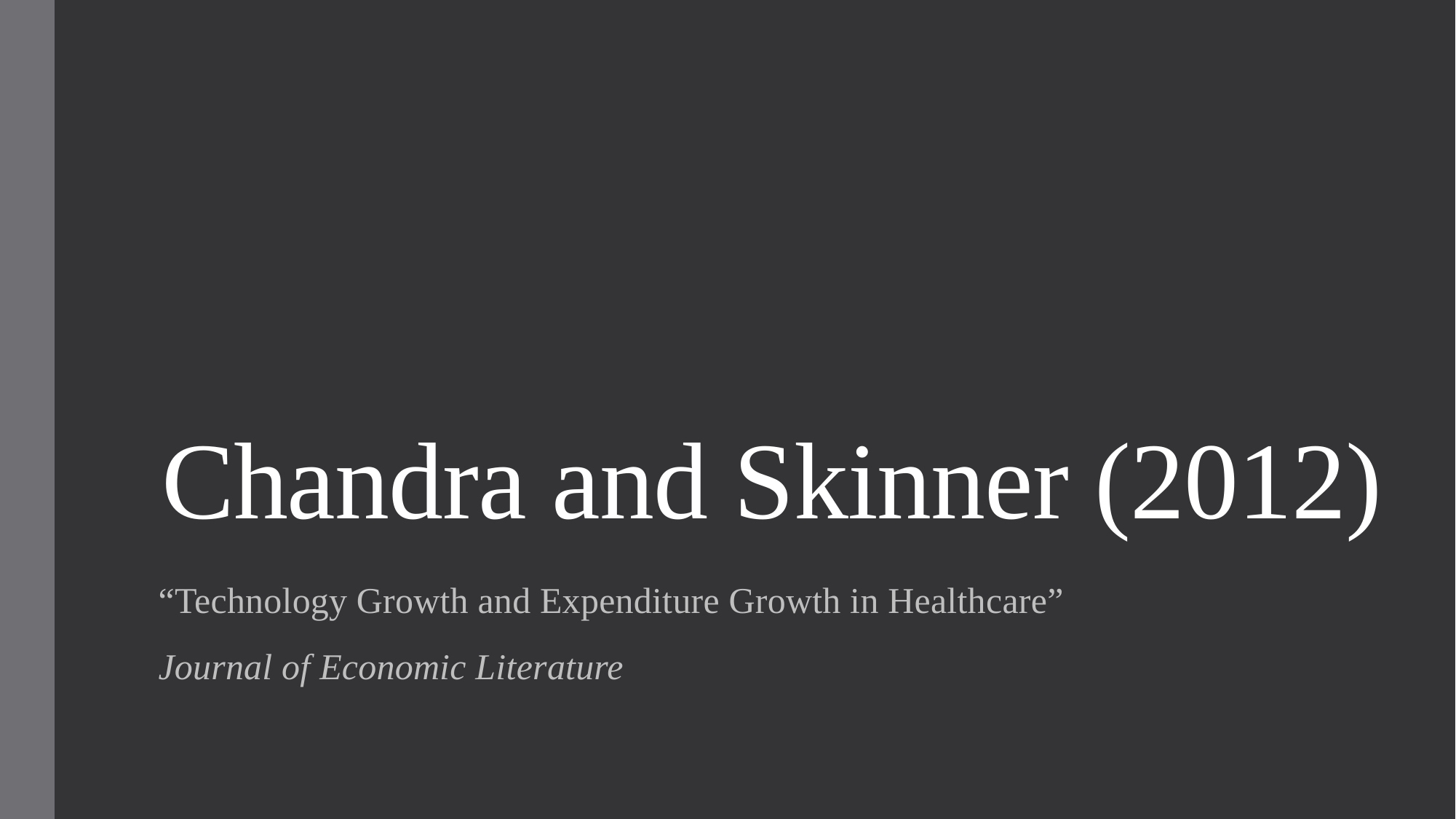

# Chandra and Skinner (2012)
“Technology Growth and Expenditure Growth in Healthcare”
Journal of Economic Literature